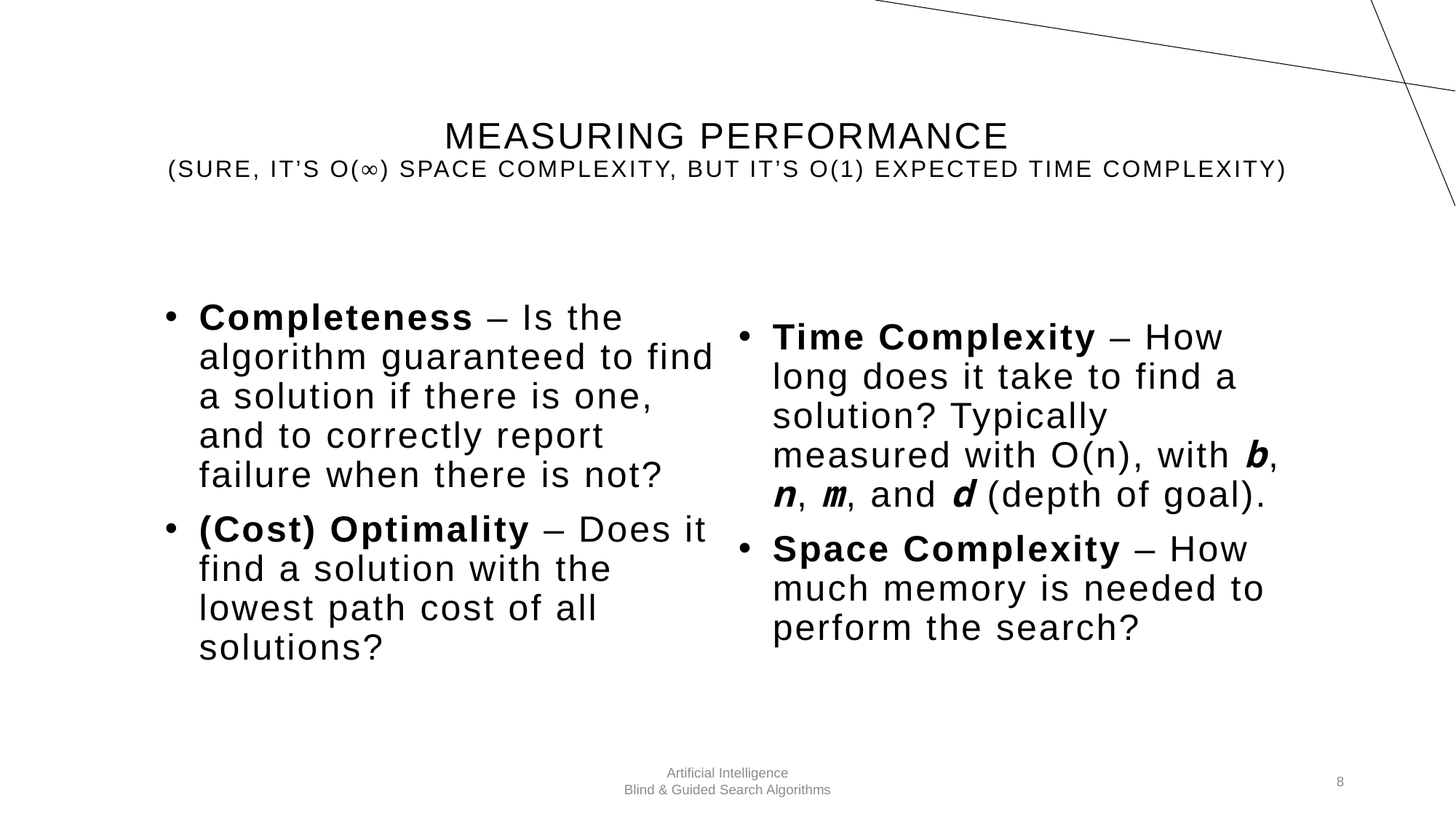

# MEASURING PERFORMANCE (Sure, it’s O(∞) Space Complexity, But it’s O(1) Expected Time Complexity)
Completeness – Is the algorithm guaranteed to find a solution if there is one, and to correctly report failure when there is not?
(Cost) Optimality – Does it find a solution with the lowest path cost of all solutions?
Time Complexity – How long does it take to find a solution? Typically measured with O(n), with b, n, m, and d (depth of goal).
Space Complexity – How much memory is needed to perform the search?
Artificial Intelligence
Blind & Guided Search Algorithms
8